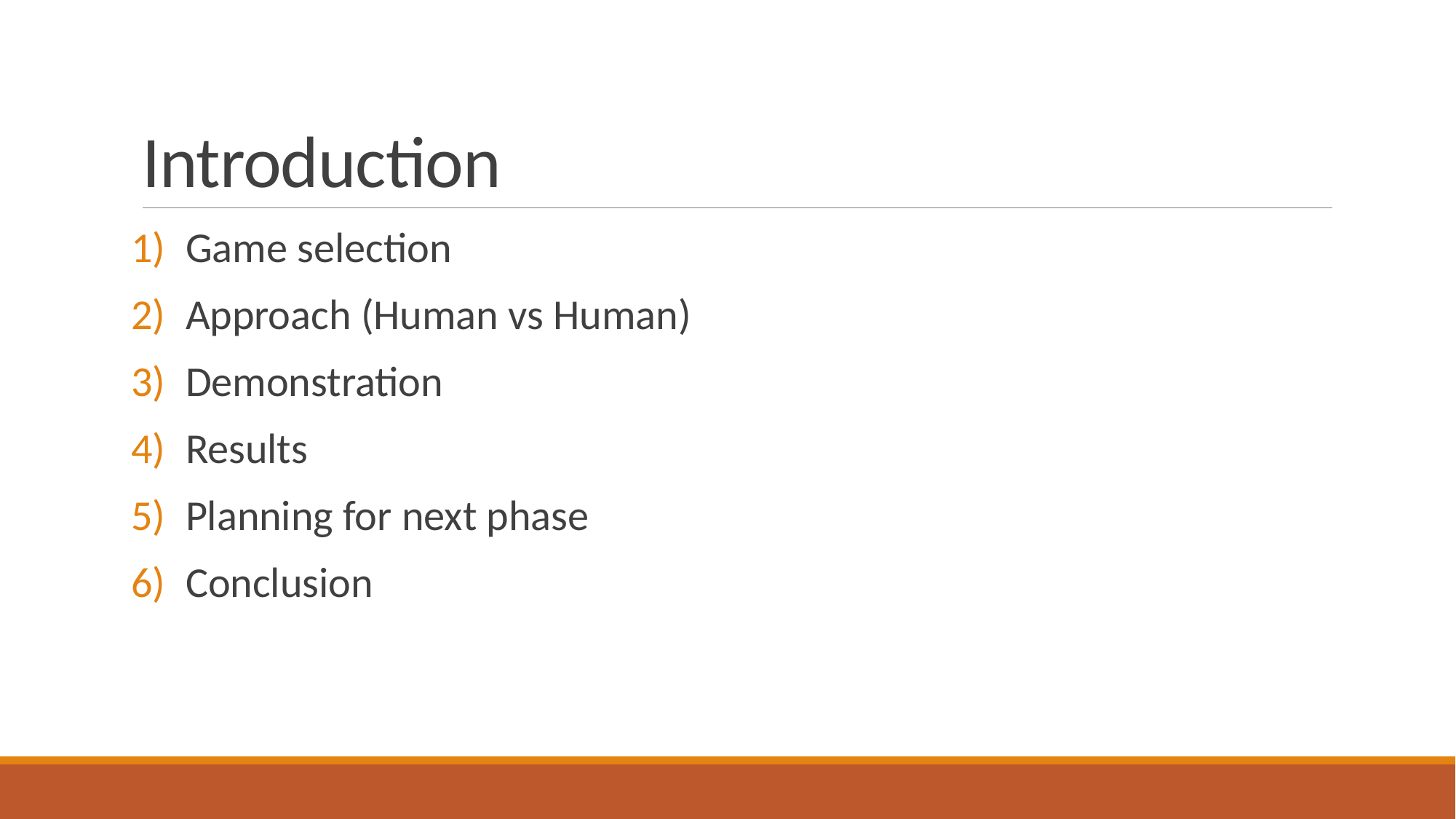

# Introduction
Game selection
Approach (Human vs Human)
Demonstration
Results
Planning for next phase
Conclusion